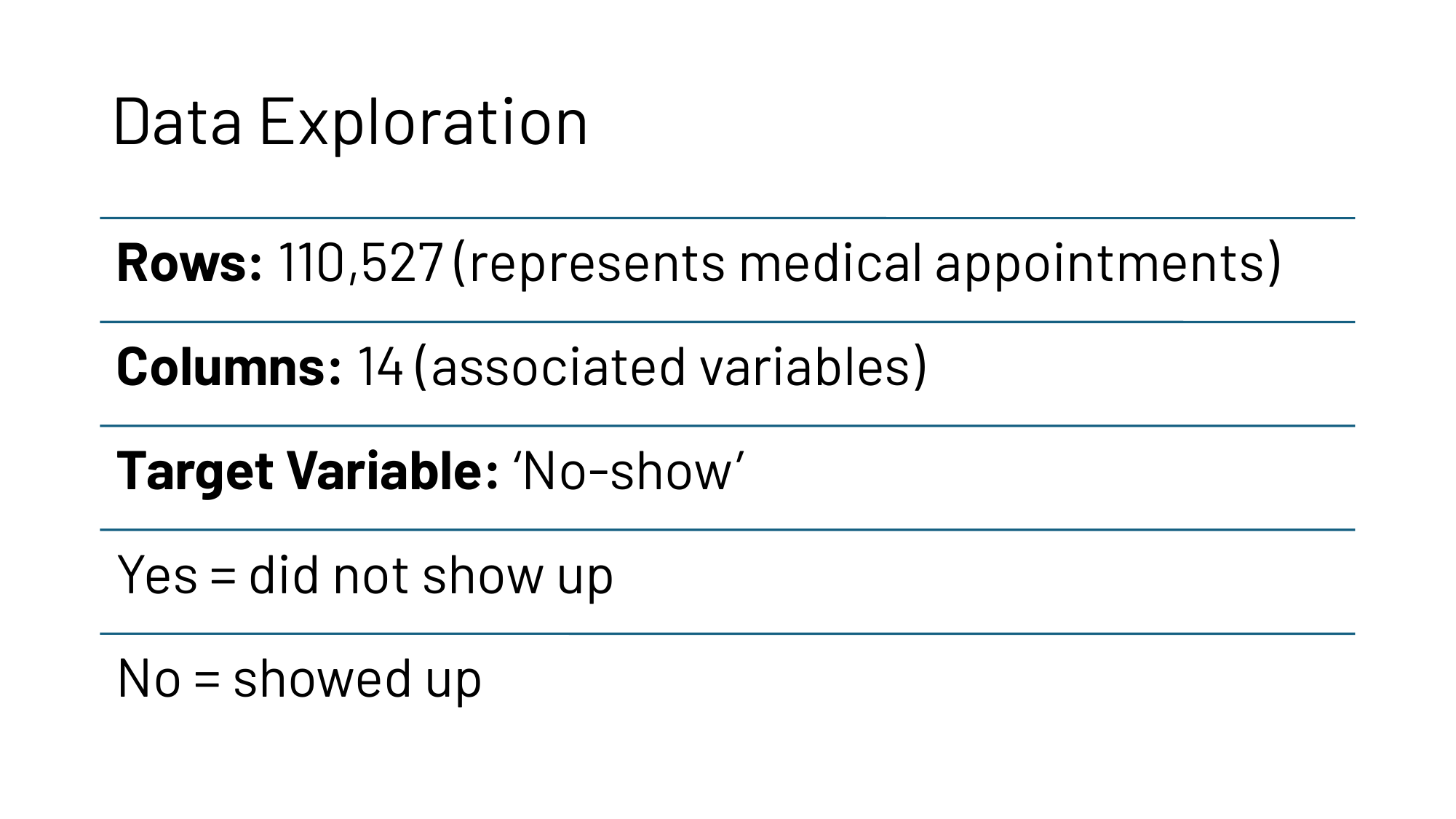

# Data Exploration
Rows: 110,527 (represents medical appointments)
Columns: 14 (associated variables)
Target Variable: ‘No-show’
Yes = did not show up
No = showed up